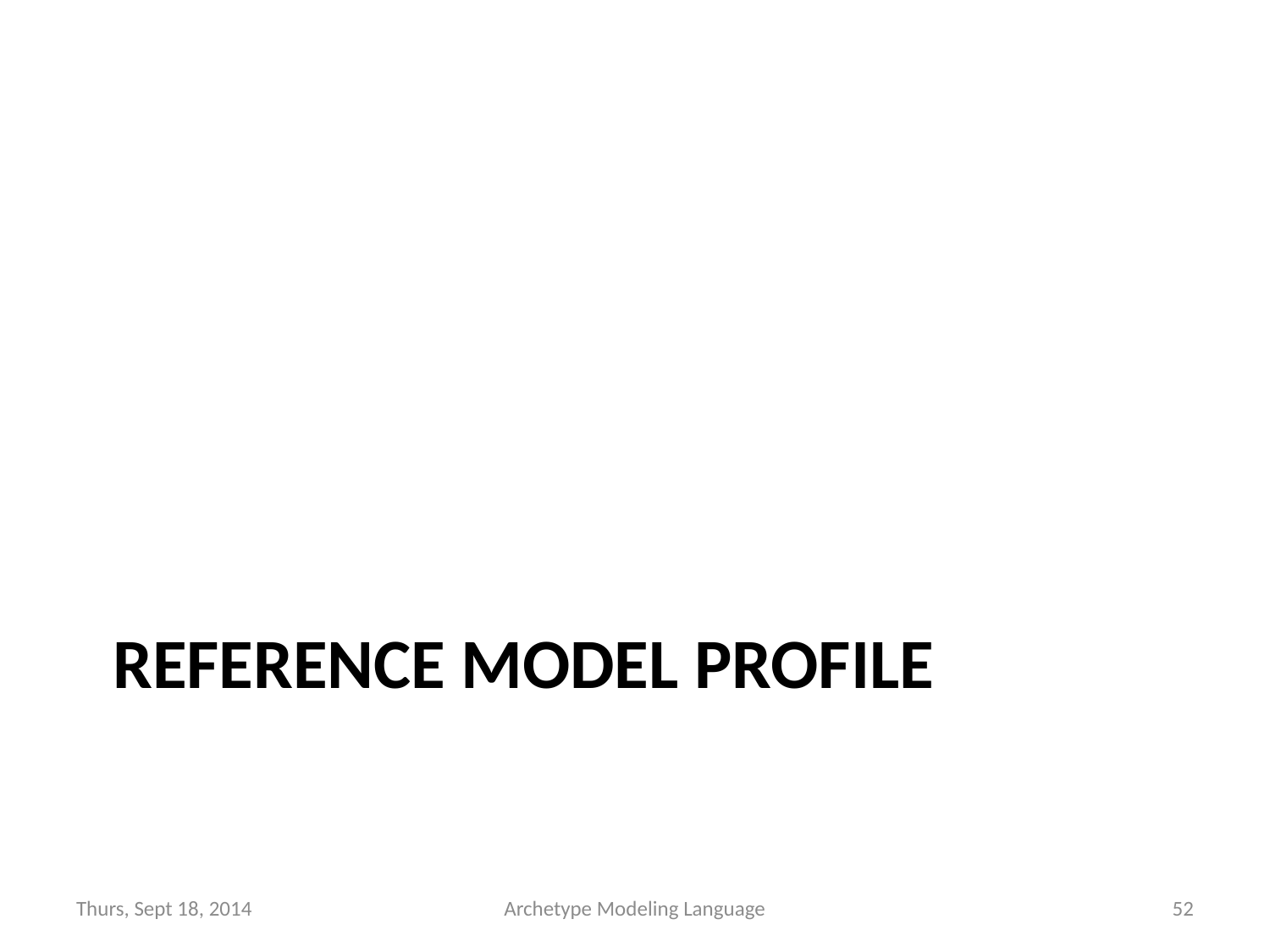

# Reference Model Profile
Thurs, Sept 18, 2014
Archetype Modeling Language
52